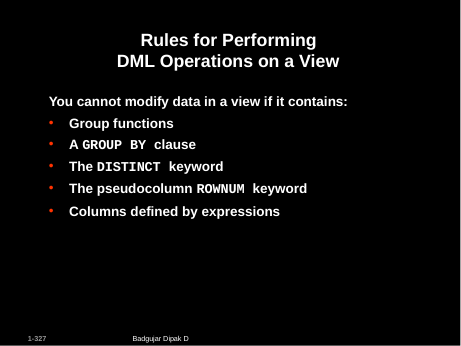

# Rules for Performing  DML Operations on a View
You cannot modify data in a view if it contains:
Group functions
A GROUP BY clause
The DISTINCT keyword
The pseudocolumn ROWNUM keyword
Columns defined by expressions
Badgujar Dipak D
1-327